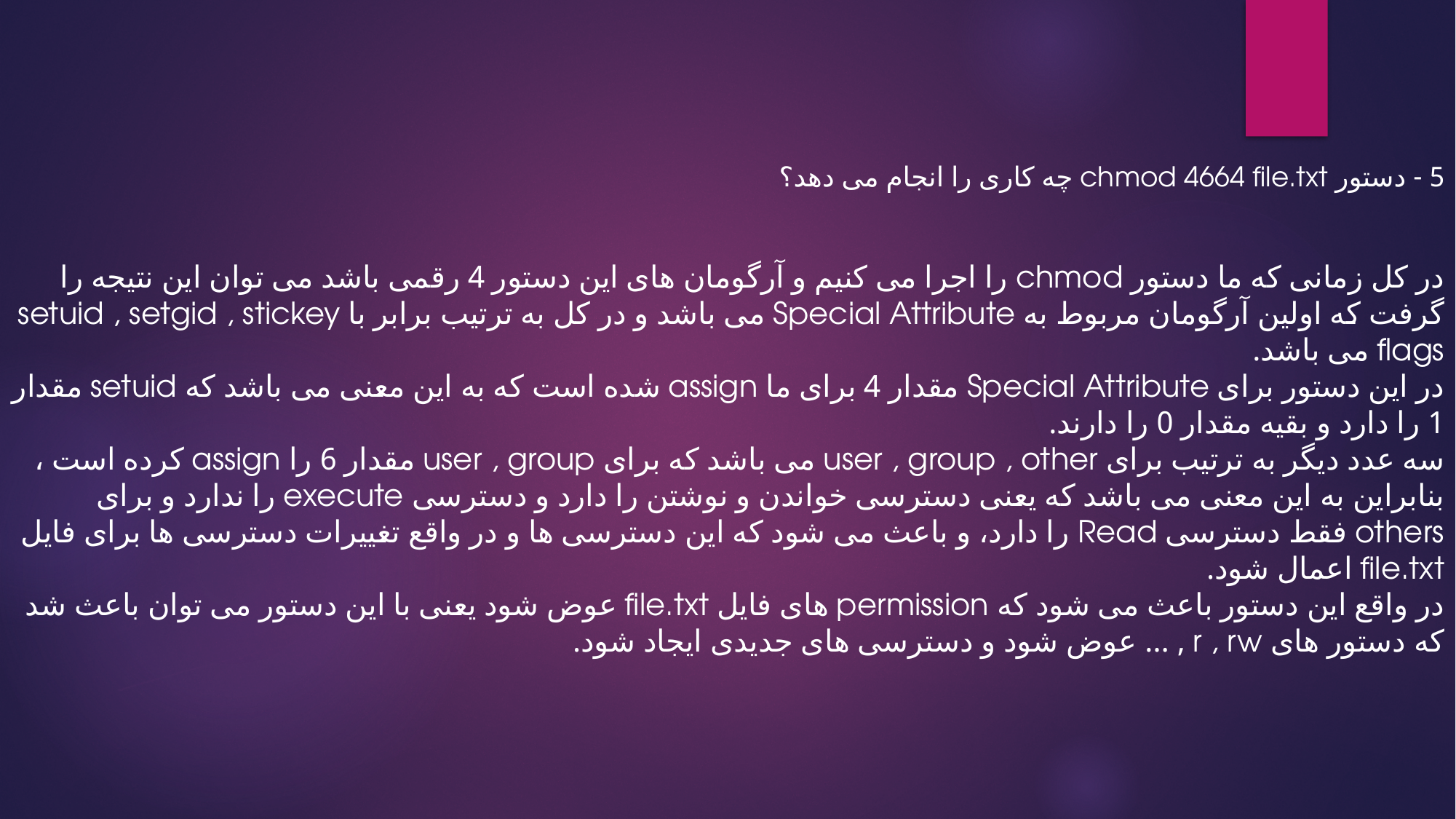

5 - دستور chmod 4664 file.txt چه کاری را انجام می دهد؟

در کل زمانی که ما دستور chmod را اجرا می کنیم و آرگومان های این دستور 4 رقمی باشد می توان این نتیجه را گرفت که اولین آرگومان مربوط به Special Attribute می باشد و در کل به ترتیب برابر با setuid , setgid , stickey flags می باشد.
در این دستور برای Special Attribute مقدار 4 برای ما assign شده است که به این معنی می باشد که setuid مقدار 1 را دارد و بقیه مقدار 0 را دارند.
سه عدد دیگر به ترتیب برای user , group , other می باشد که برای user , group مقدار 6 را assign کرده است ، بنابراین به این معنی می باشد که یعنی دسترسی خواندن و نوشتن را دارد و دسترسی execute را ندارد و برای others فقط دسترسی Read را دارد، و باعث می شود که این دسترسی ها و در واقع تغییرات دسترسی ها برای فایل file.txt اعمال شود.
در واقع این دستور باعث می شود که permission های فایل file.txt عوض شود یعنی با این دستور می توان باعث شد که دستور های r , rw , … عوض شود و دسترسی های جدیدی ایجاد شود.